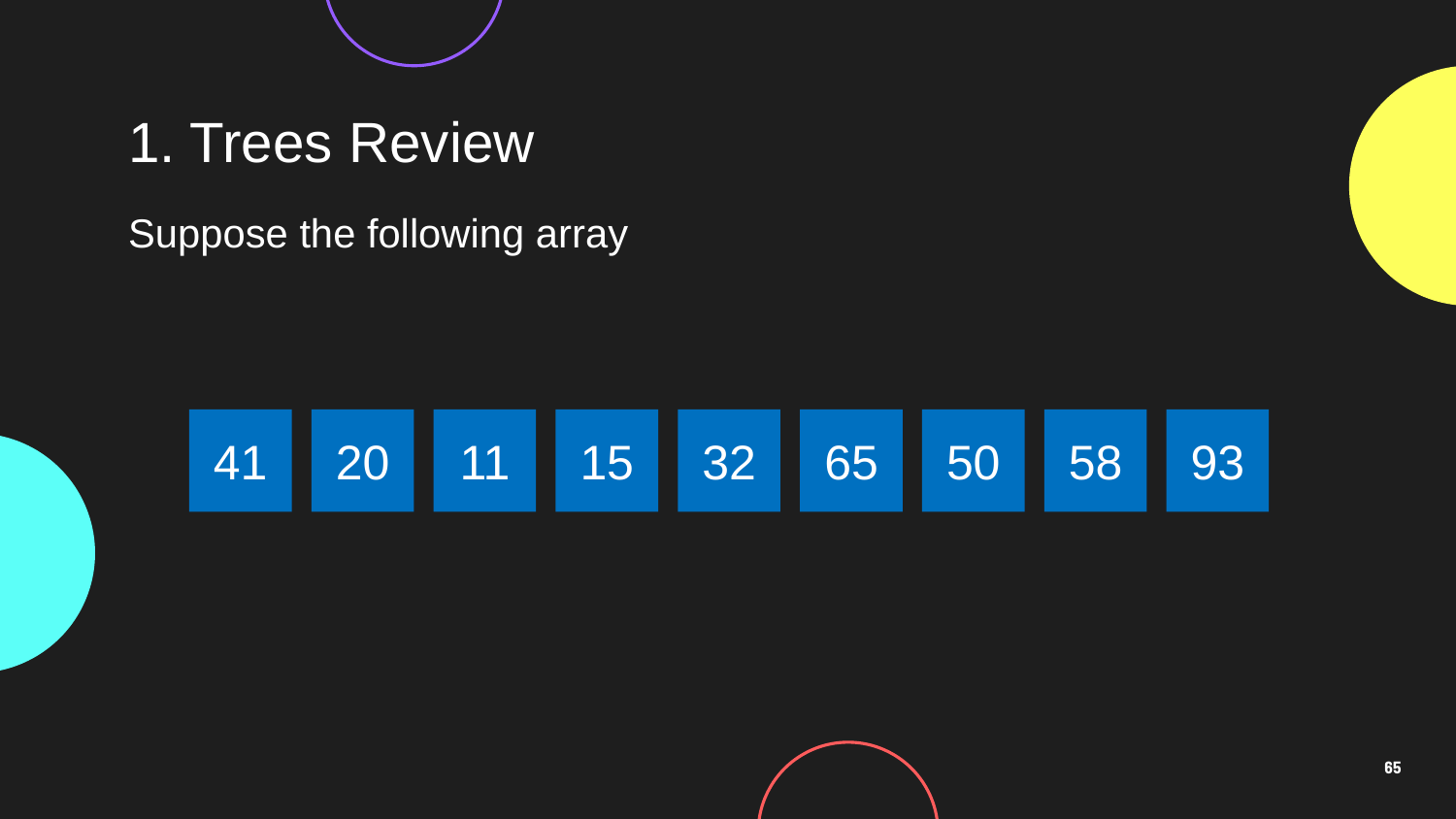

# 1. Trees Review
Suppose the following array
41
20
11
15
32
65
50
58
93
65